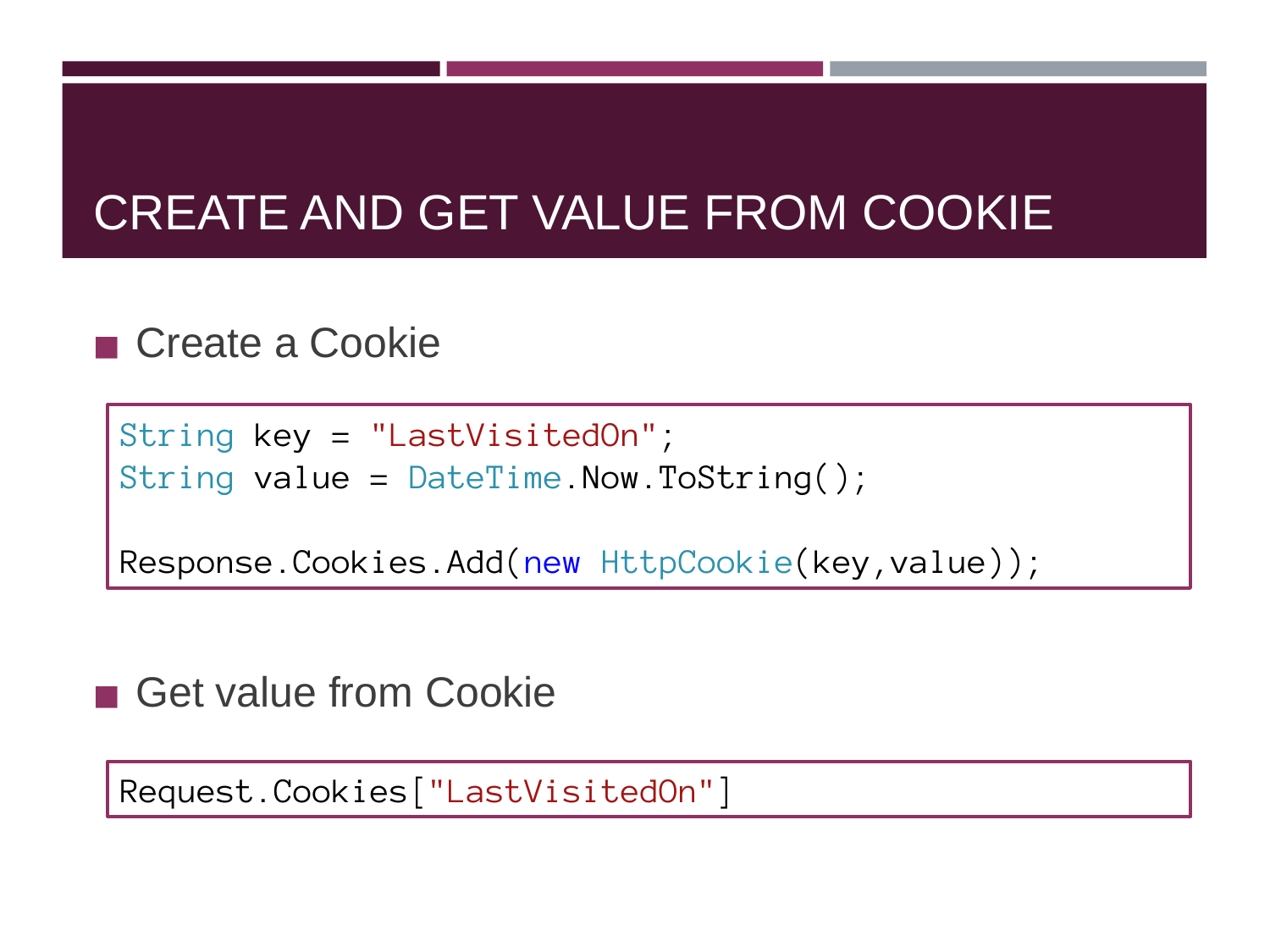

# CREATE AND GET VALUE FROM COOKIE
Create a Cookie

Get value from Cookie
String key = "LastVisitedOn";
String value = DateTime.Now.ToString();

Response.Cookies.Add(new HttpCookie(key,value));
Request.Cookies["LastVisitedOn"]